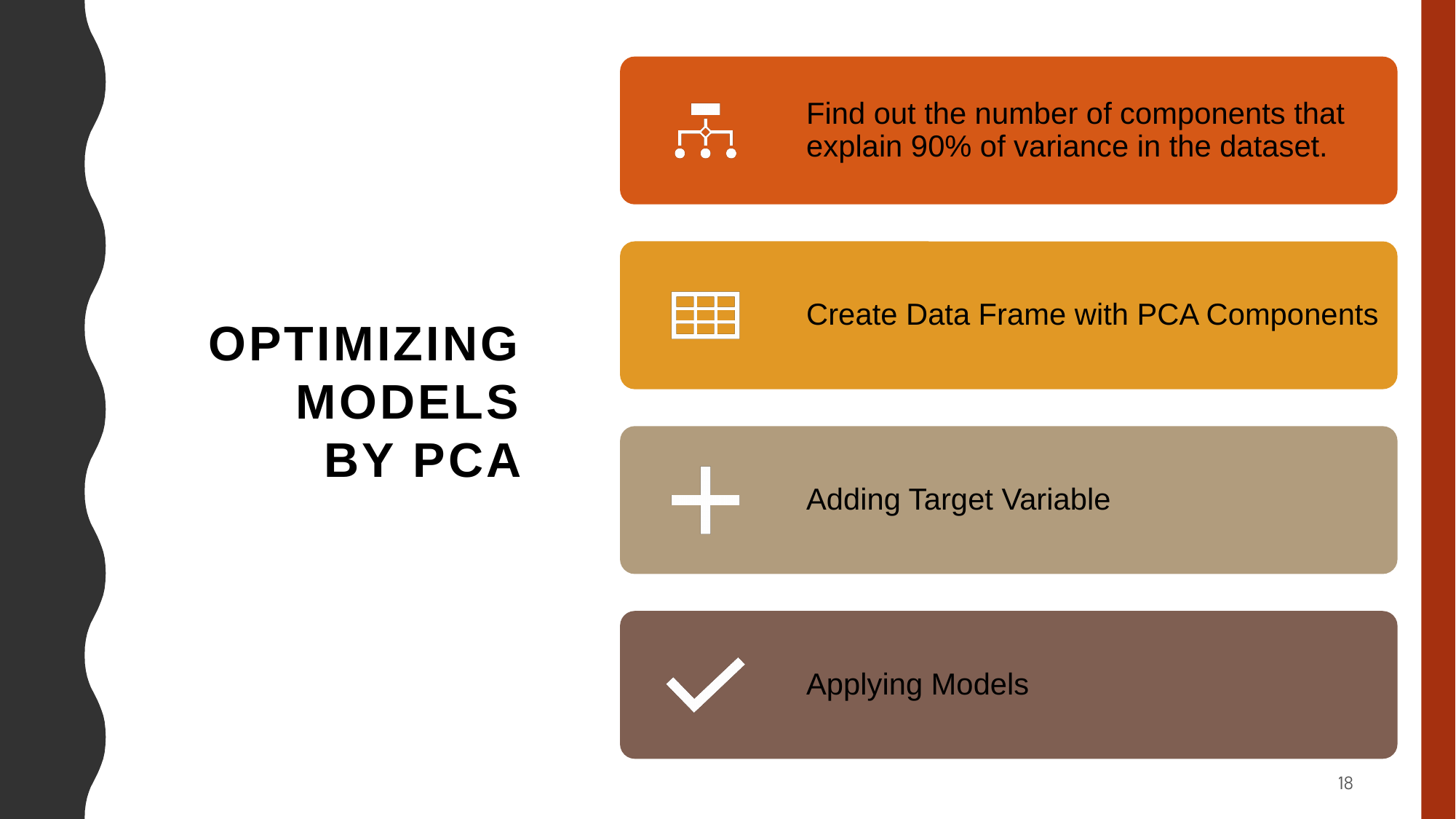

Find out the number of components that explain 90% of variance in the dataset.
Create Data Frame with PCA Components
Adding Target Variable
Applying Models
# Optimizing Models by PCA
18